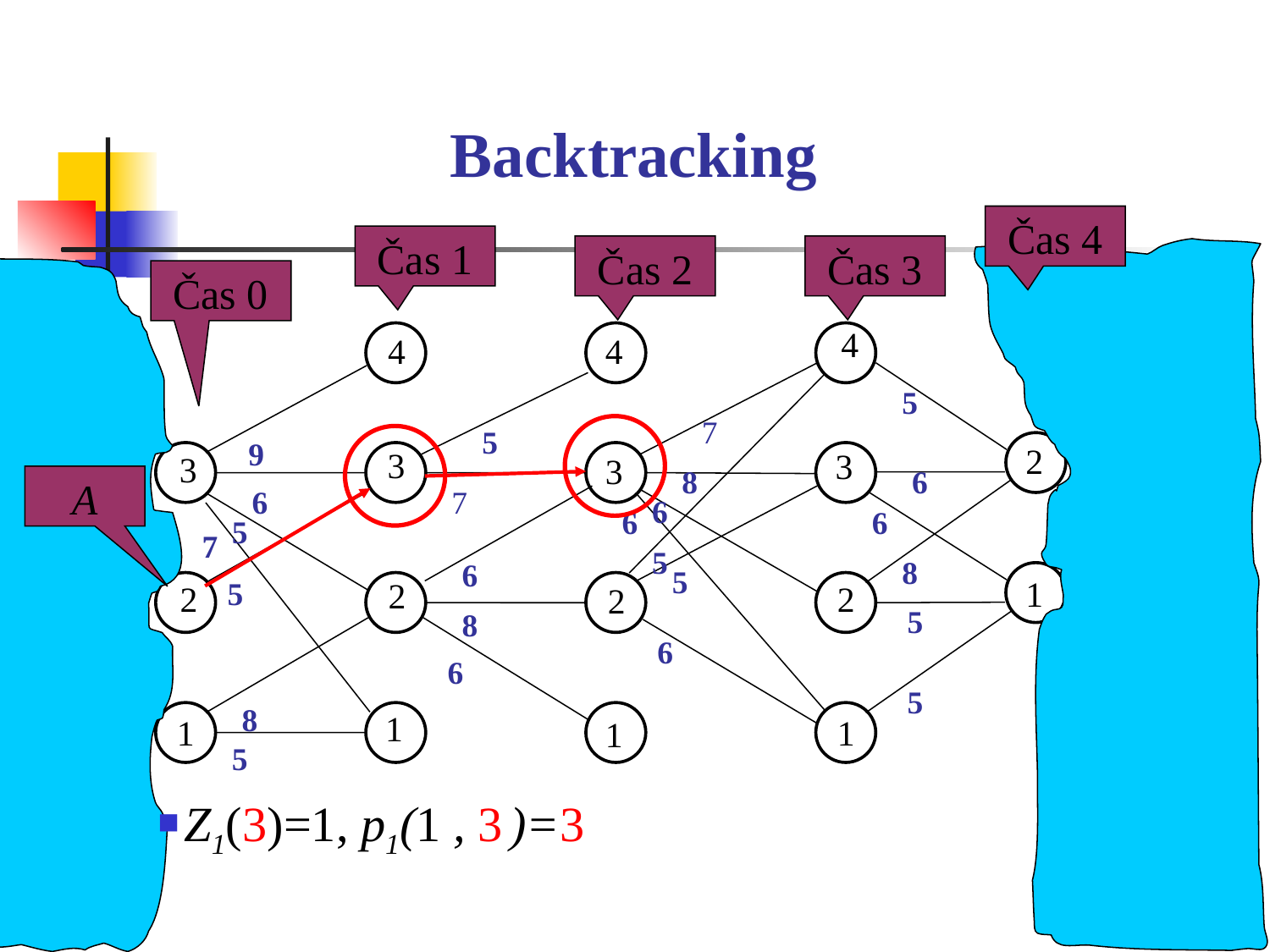

# Backtracking
Čas 4
Čas 1
Čas 2
Čas 3

Čas 0
4

4

4

5
7
5

9

2
3
3
3

3
8
6
A

6
7

6

6
6

5
7
5
8
6
5

1
5
2
2
2

2
5
8

6
6
5
8
1

1
1
1
5

Z1(3)=1, p1(1 , 3 )=3